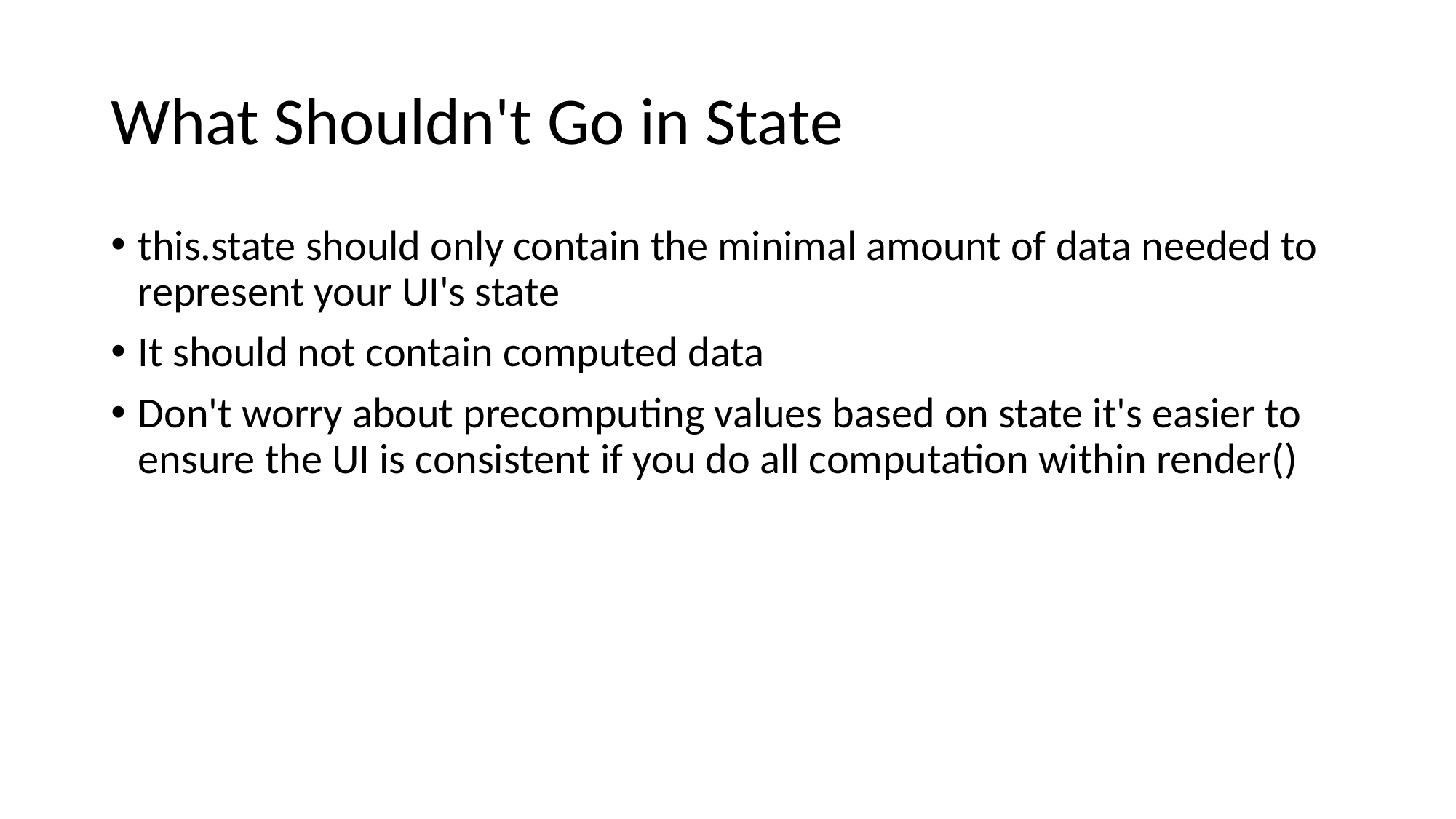

# What Shouldn't Go in State
this.state should only contain the minimal amount of data needed to represent your UI's state
It should not contain computed data
Don't worry about precomputing values based on state it's easier to ensure the UI is consistent if you do all computation within render()